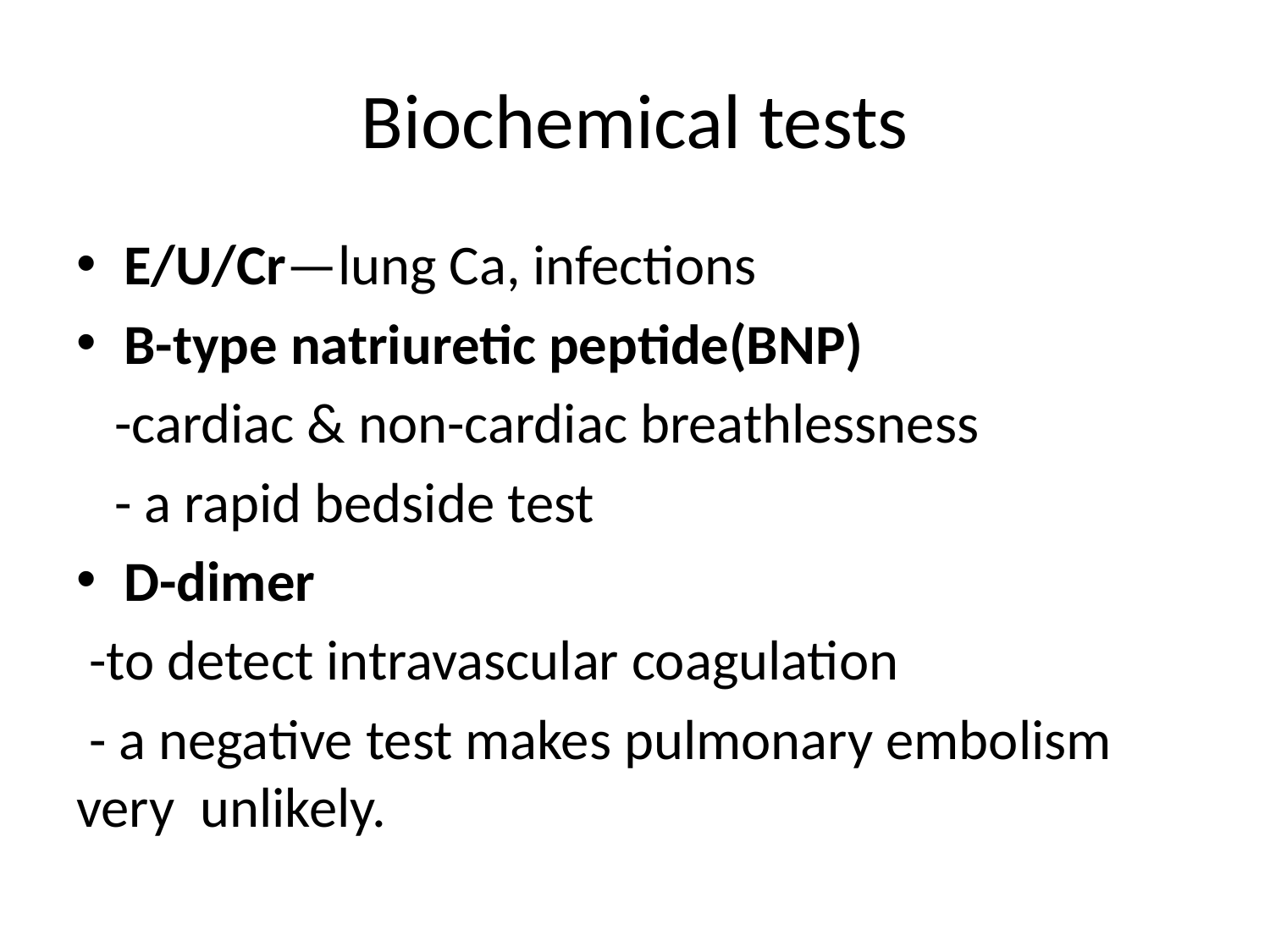

# Biochemical tests
E/U/Cr—lung Ca, infections
B-type natriuretic peptide(BNP)
   -cardiac & non-cardiac breathlessness
   - a rapid bedside test
D-dimer
 -to detect intravascular coagulation
 - a negative test makes pulmonary embolism very  unlikely.